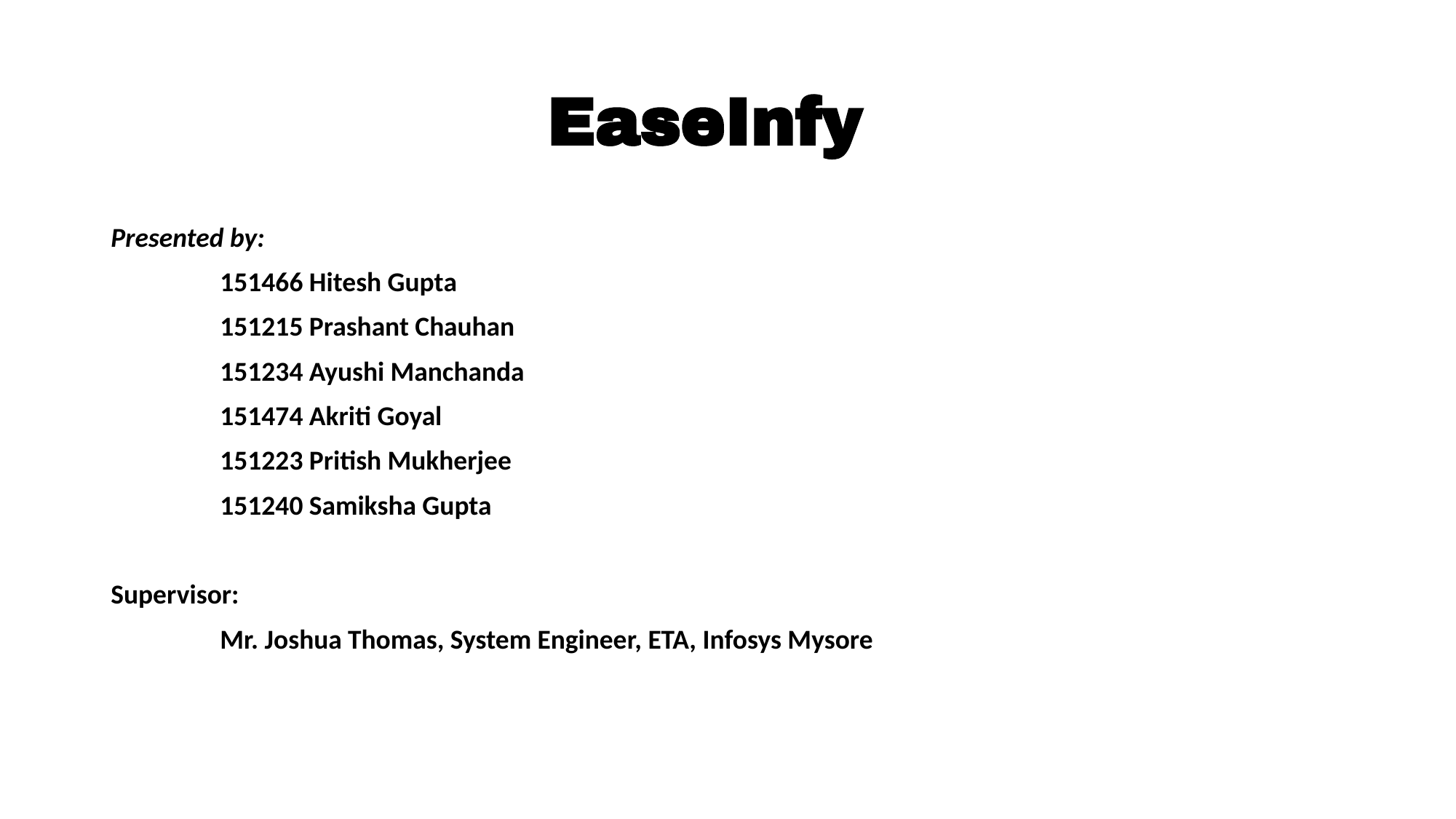

# EaseInfy
Presented by:
	151466 Hitesh Gupta
	151215 Prashant Chauhan
	151234 Ayushi Manchanda
	151474 Akriti Goyal
	151223 Pritish Mukherjee
	151240 Samiksha Gupta

Supervisor:
	Mr. Joshua Thomas, System Engineer, ETA, Infosys Mysore